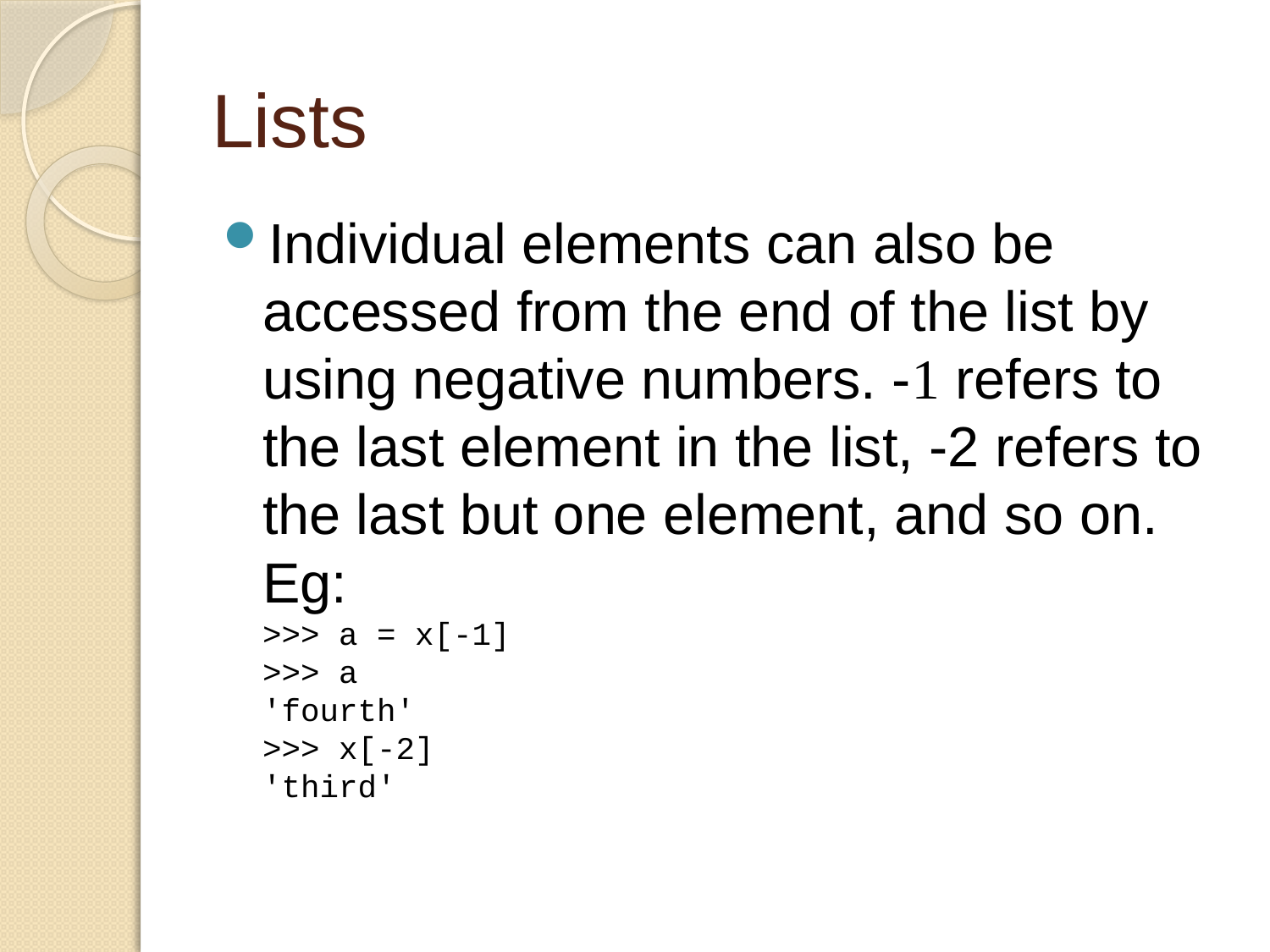

# Lists
Individual elements can also be accessed from the end of the list by using negative numbers. -1 refers to the last element in the list, -2 refers to the last but one element, and so on. Eg:
>>> a = x[-1]
>>> a
'fourth'
>>> x[-2]
'third'